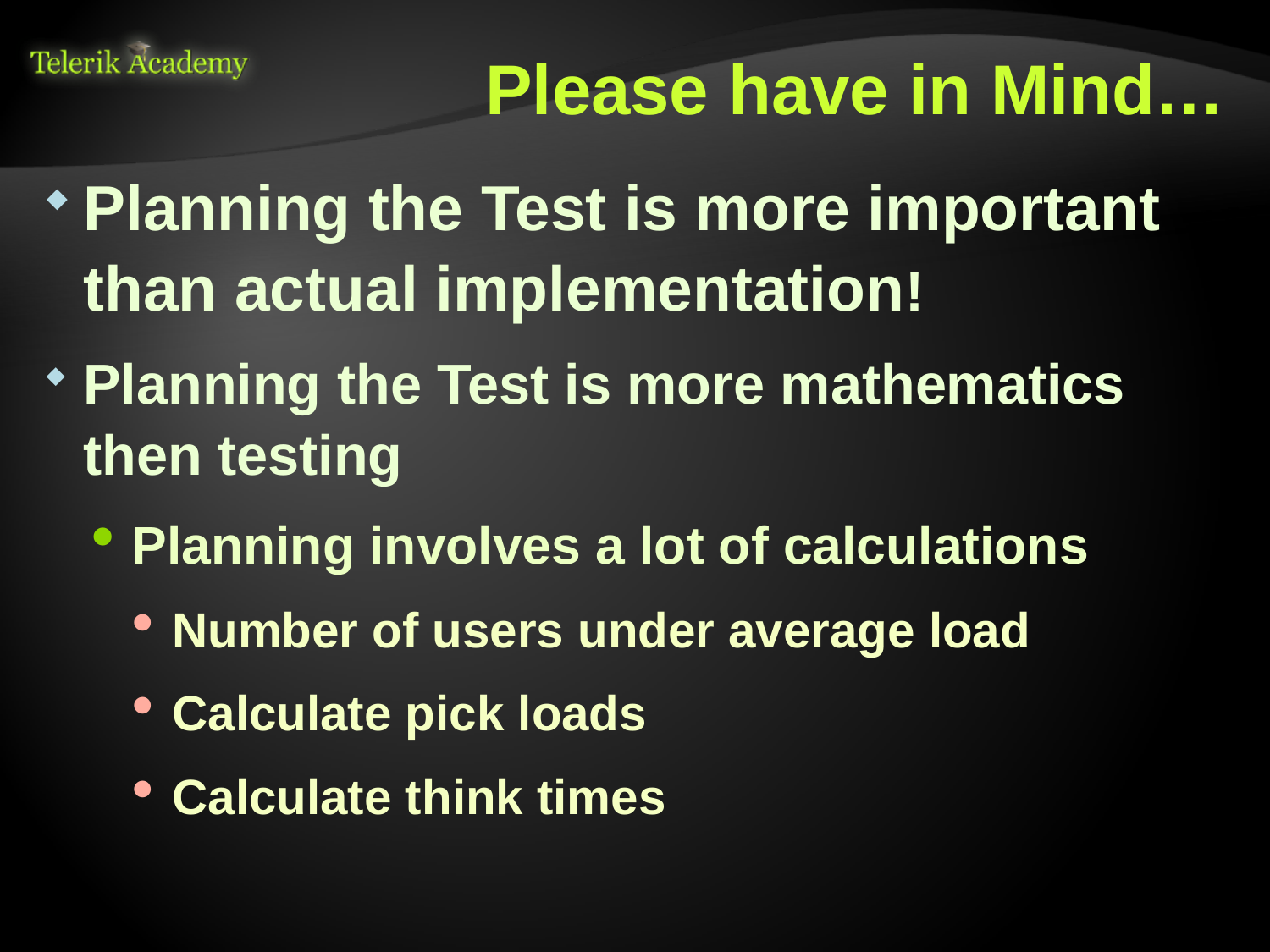

Please have in Mind…
Planning the Test is more important than actual implementation!
Planning the Test is more mathematics then testing
Planning involves a lot of calculations
Number of users under average load
Calculate pick loads
Calculate think times